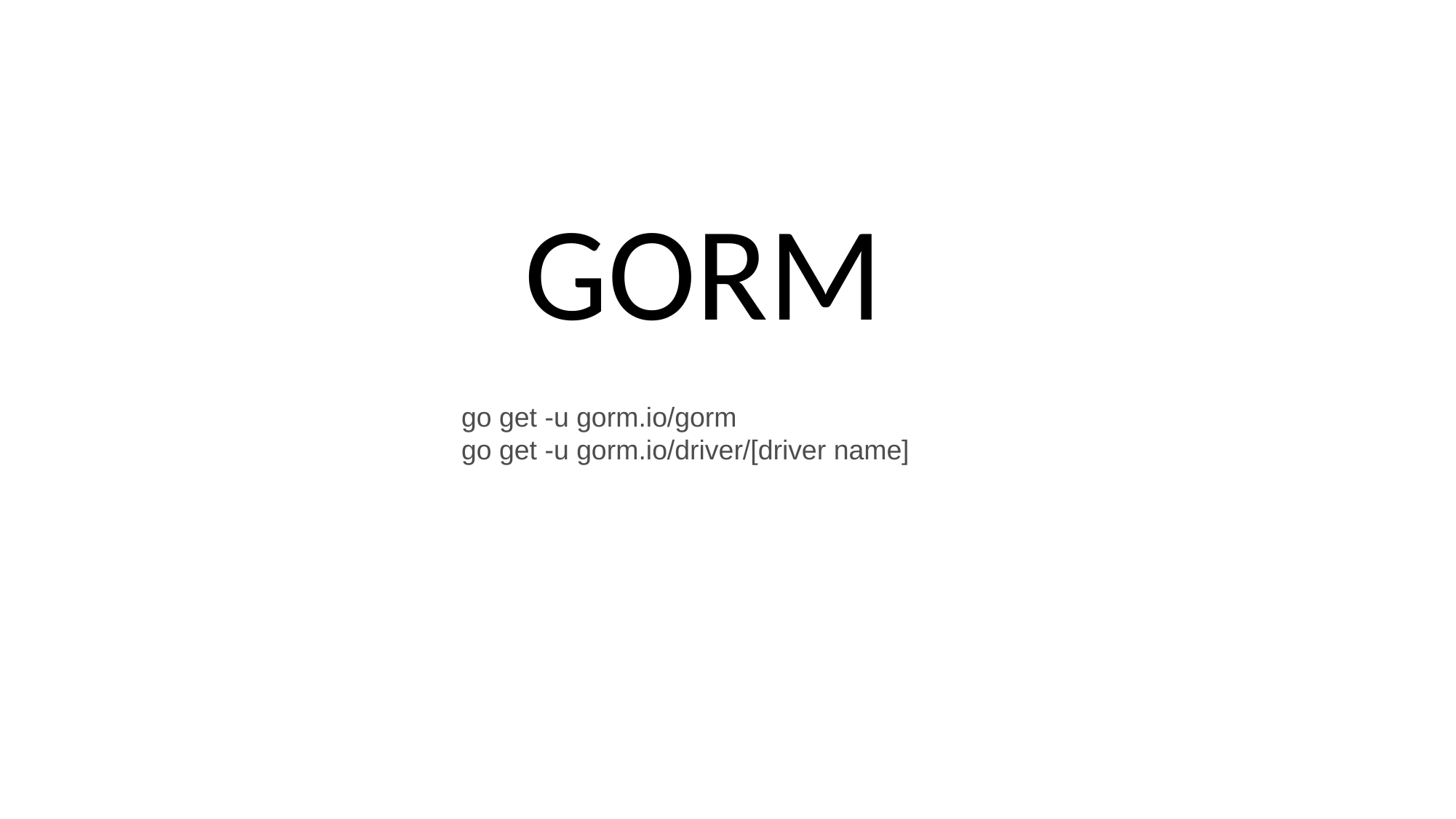

GORM
go get -u gorm.io/gorm
go get -u gorm.io/driver/[driver name]